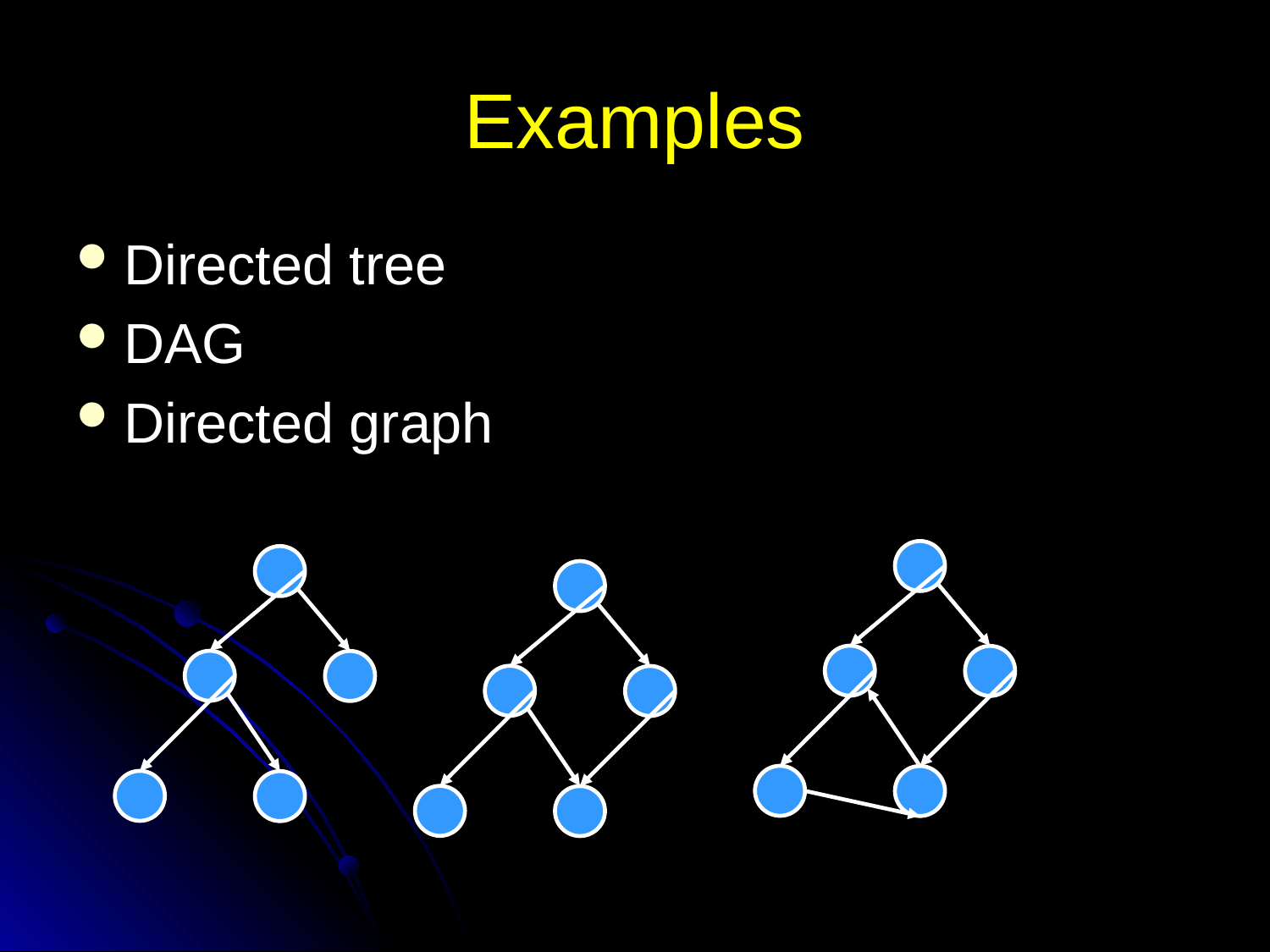

# Examples
Directed tree
DAG
Directed graph